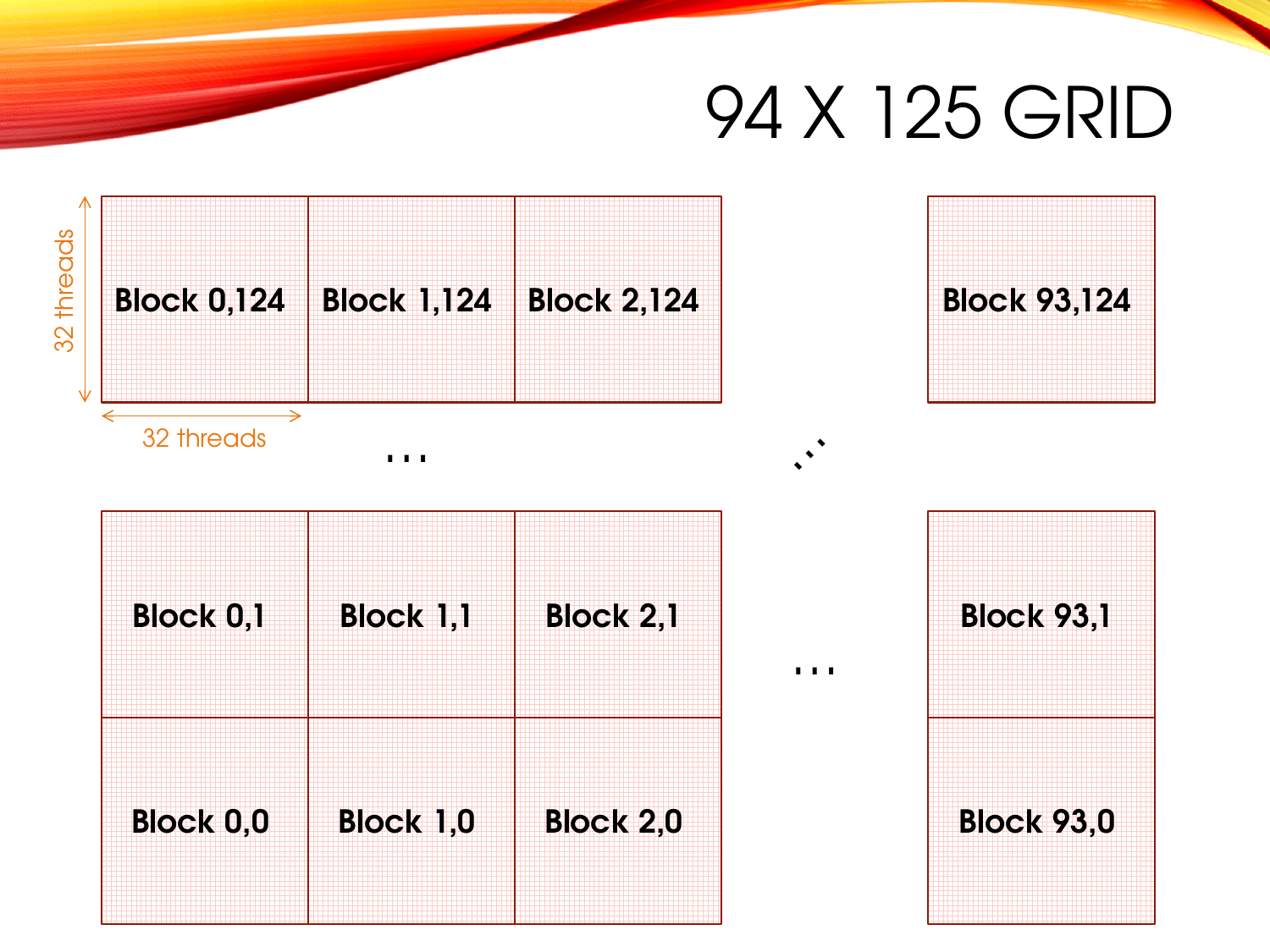

# 94 x 125 grid
32 threads
32 threads
Block 0,124
Block 1,124
Block 2,124
Block 93,124
…
…
Block 0,1
Block 1,1
Block 2,1
Block 93,1
…
Block 0,0
Block 1,0
Block 2,0
Block 93,0